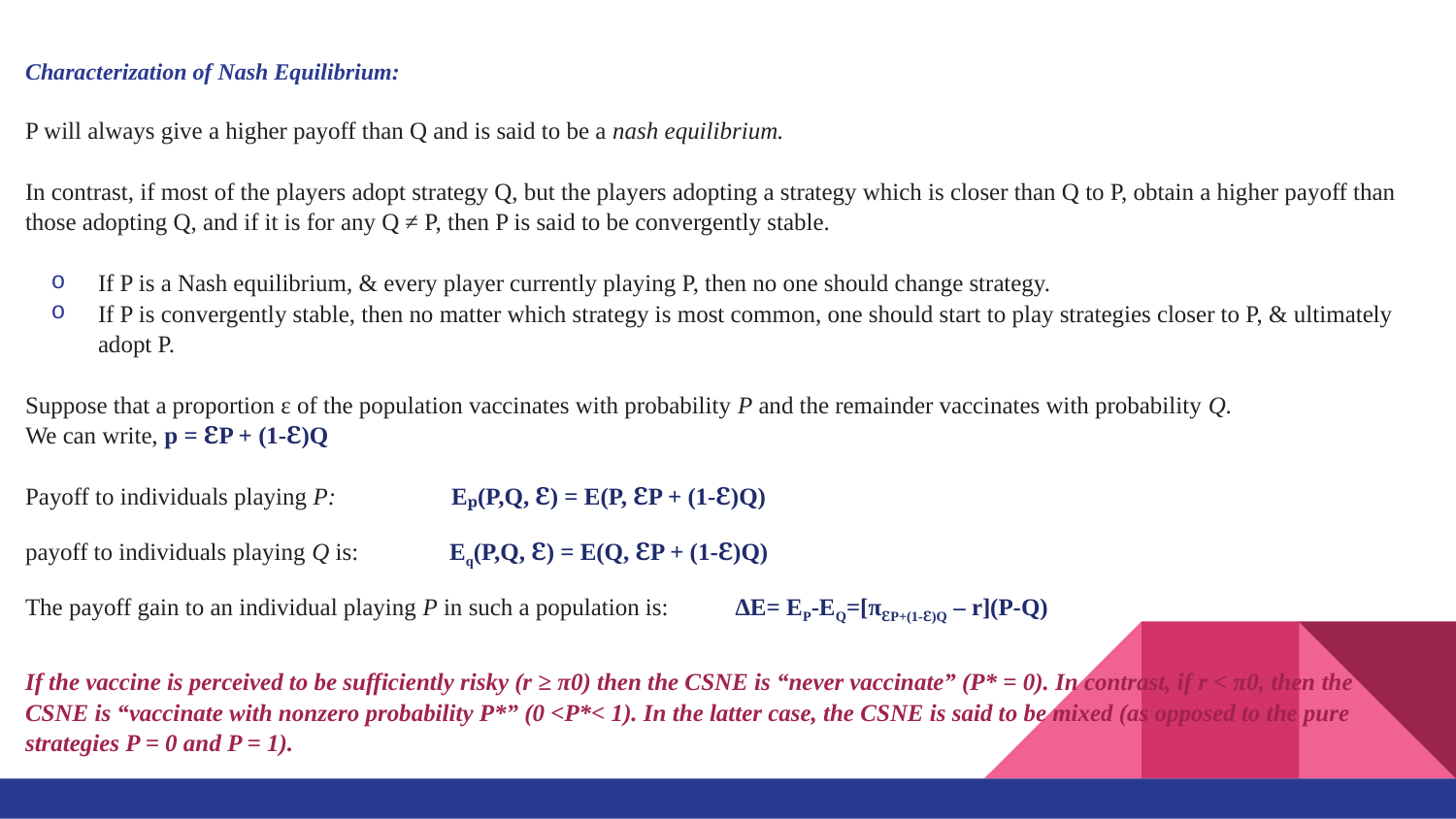

Characterization of Nash Equilibrium:

P will always give a higher payoff than Q and is said to be a nash equilibrium.

In contrast, if most of the players adopt strategy Q, but the players adopting a strategy which is closer than Q to P, obtain a higher payoff than those adopting Q, and if it is for any Q ≠ P, then P is said to be convergently stable.

If P is a Nash equilibrium, & every player currently playing P, then no one should change strategy.
If P is convergently stable, then no matter which strategy is most common, one should start to play strategies closer to P, & ultimately adopt P.

Suppose that a proportion ε of the population vaccinates with probability P and the remainder vaccinates with probability Q.
We can write, p = ℇP + (1-ℇ)Q

Payoff to individuals playing P:                   Eₚ(P,Q, ℇ) = E(P, ℇP + (1-ℇ)Q)

payoff to individuals playing Q is:               Eq(P,Q, ℇ) = E(Q, ℇP + (1-ℇ)Q)

The payoff gain to an individual playing P in such a population is:           ∆E= EP-EQ=[πℇP+(1-ℇ)Q – r](P-Q)

If the vaccine is perceived to be sufficiently risky (r ≥ π0) then the CSNE is “never vaccinate” (P* = 0). In contrast, if r < π0, then the CSNE is “vaccinate with nonzero probability P*” (0 <P*< 1). In the latter case, the CSNE is said to be mixed (as opposed to the pure strategies P = 0 and P = 1).